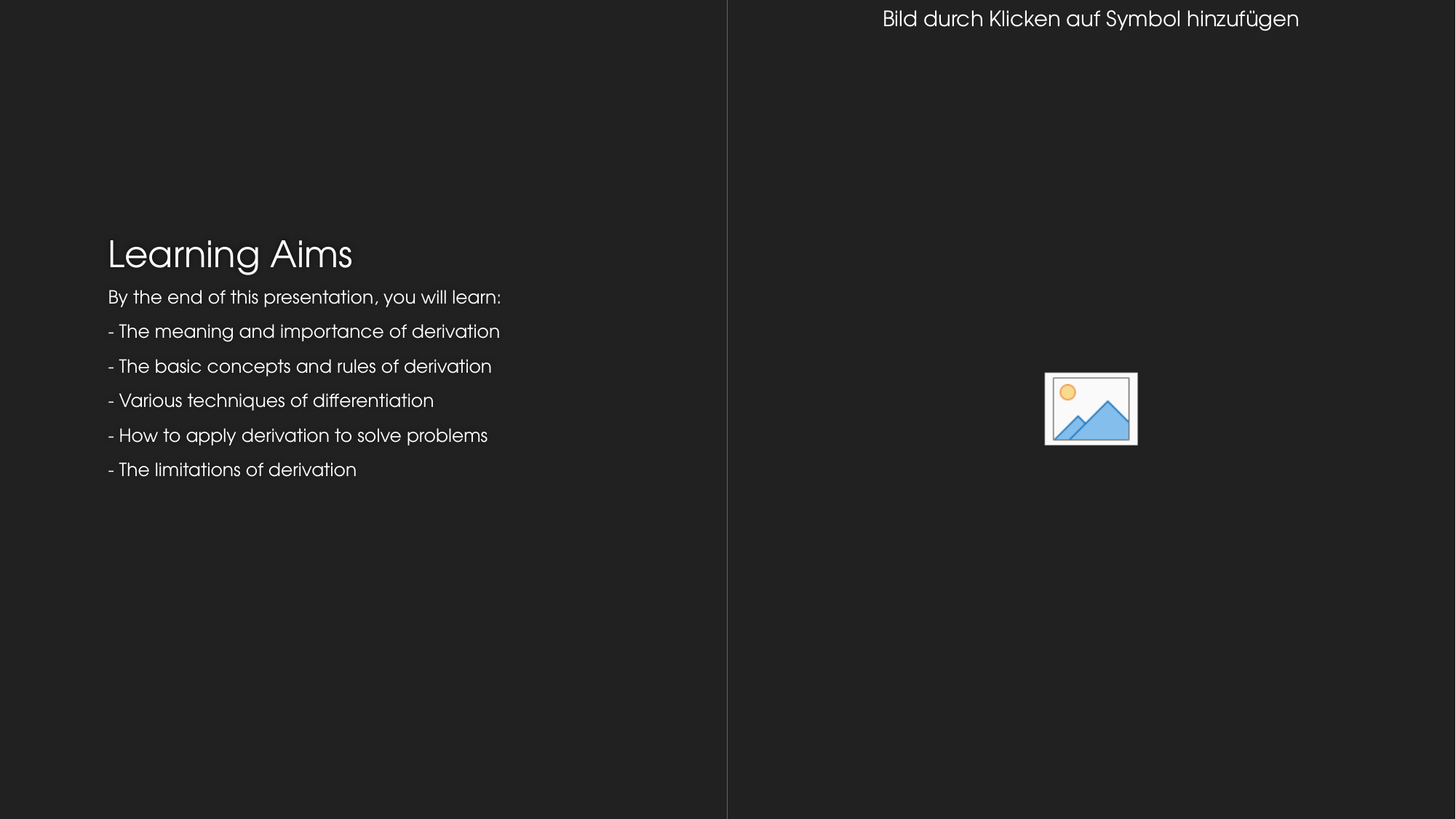

# Learning Aims
By the end of this presentation, you will learn:
- The meaning and importance of derivation
- The basic concepts and rules of derivation
- Various techniques of differentiation
- How to apply derivation to solve problems
- The limitations of derivation